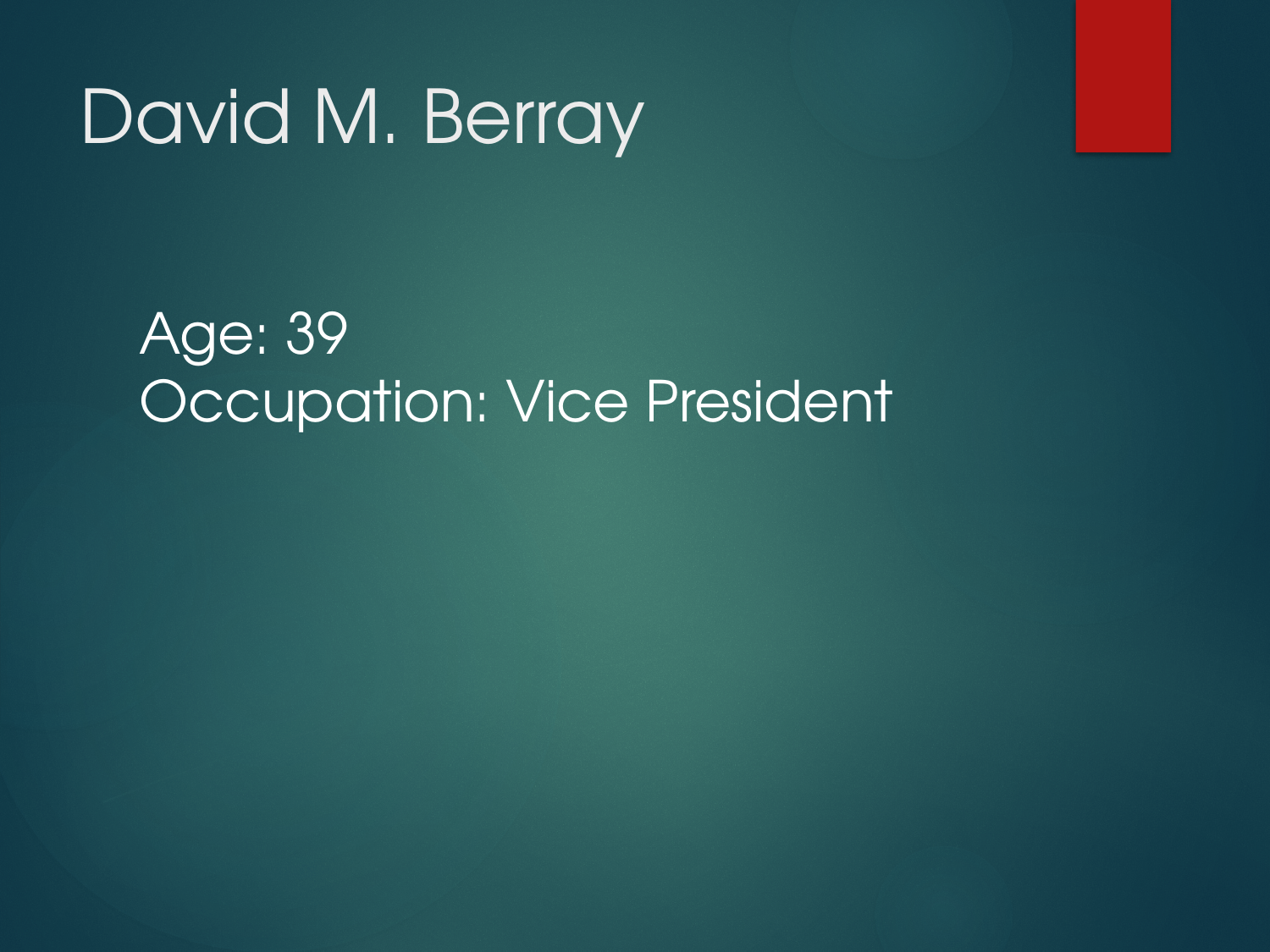

# David M. Berray

Age: 39
Occupation: Vice President